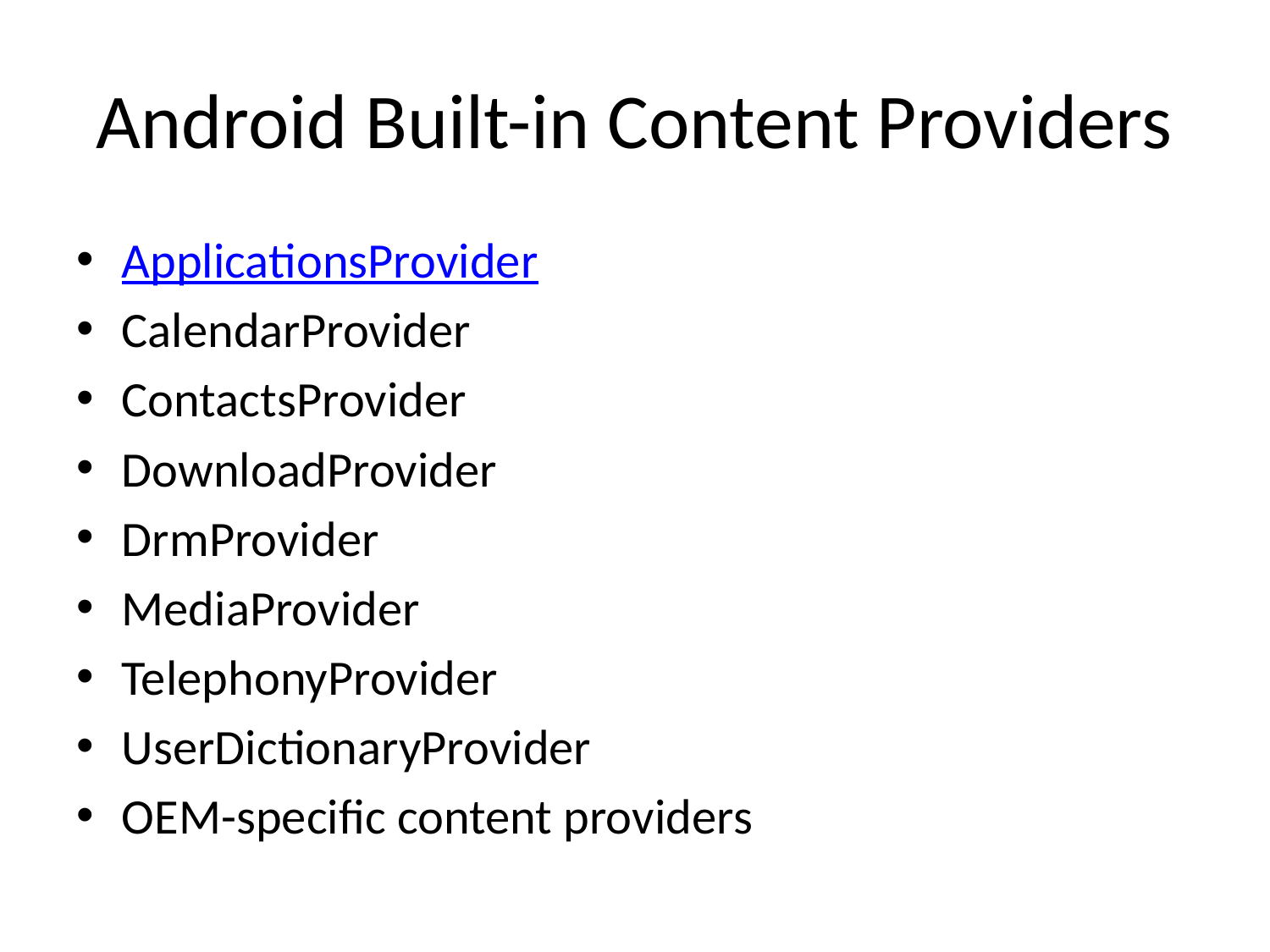

# Android Built-in Content Providers
ApplicationsProvider
CalendarProvider
ContactsProvider
DownloadProvider
DrmProvider
MediaProvider
TelephonyProvider
UserDictionaryProvider
OEM-specific content providers